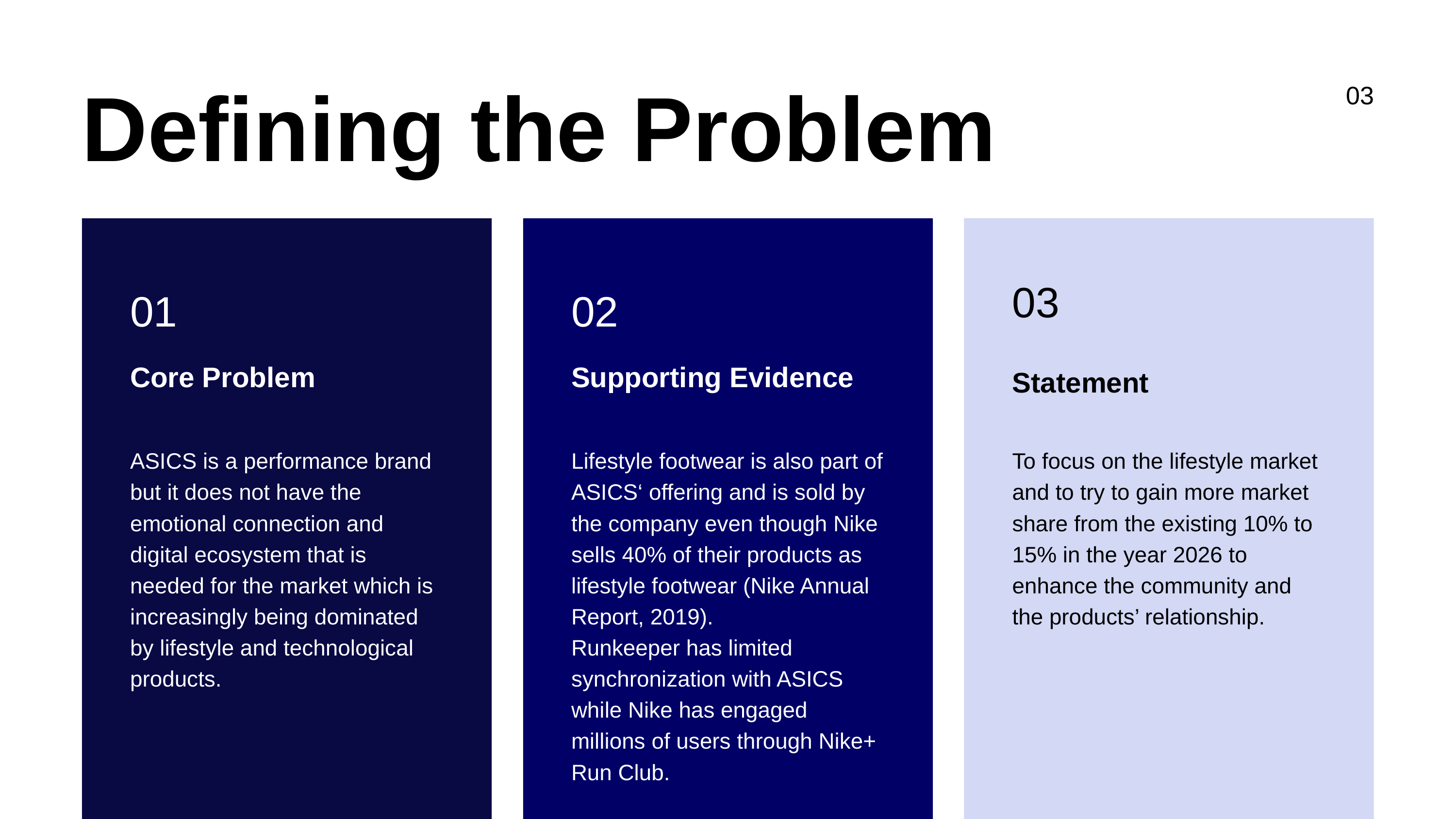

Defining the Problem
03

01
Core Problem
ASICS is a performance brand but it does not have the emotional connection and digital ecosystem that is needed for the market which is increasingly being dominated by lifestyle and technological products.

02
Supporting Evidence
Lifestyle footwear is also part of ASICS‘ offering and is sold by the company even though Nike sells 40% of their products as lifestyle footwear (Nike Annual Report, 2019).
Runkeeper has limited synchronization with ASICS while Nike has engaged millions of users through Nike+ Run Club.

03
Statement
To focus on the lifestyle market and to try to gain more market share from the existing 10% to 15% in the year 2026 to enhance the community and the products’ relationship.